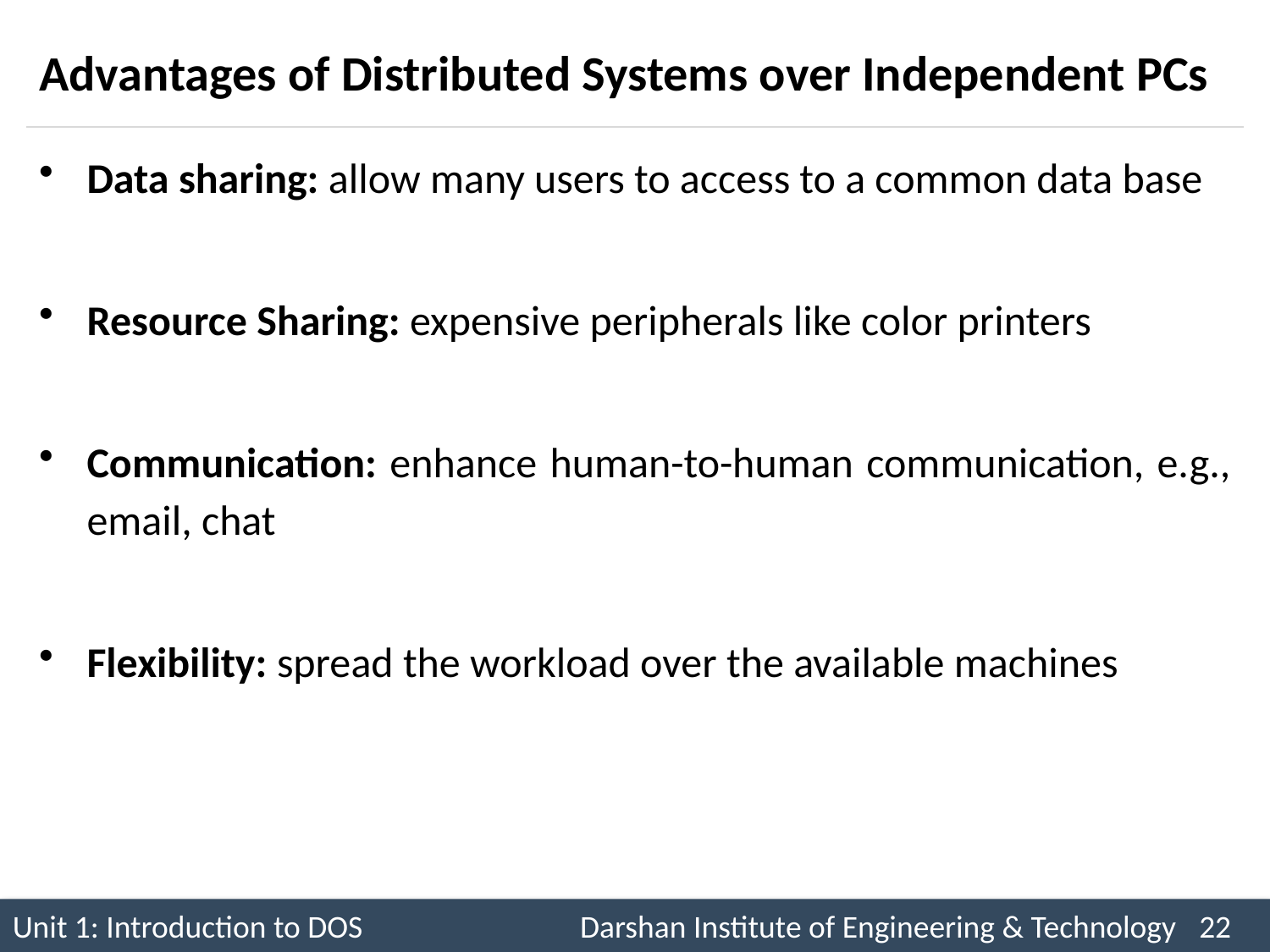

# Advantages of Distributed Systems over Independent PCs
Data sharing: allow many users to access to a common data base

Resource Sharing: expensive peripherals like color printers

Communication: enhance human-to-human communication, e.g., email, chat

Flexibility: spread the workload over the available machines